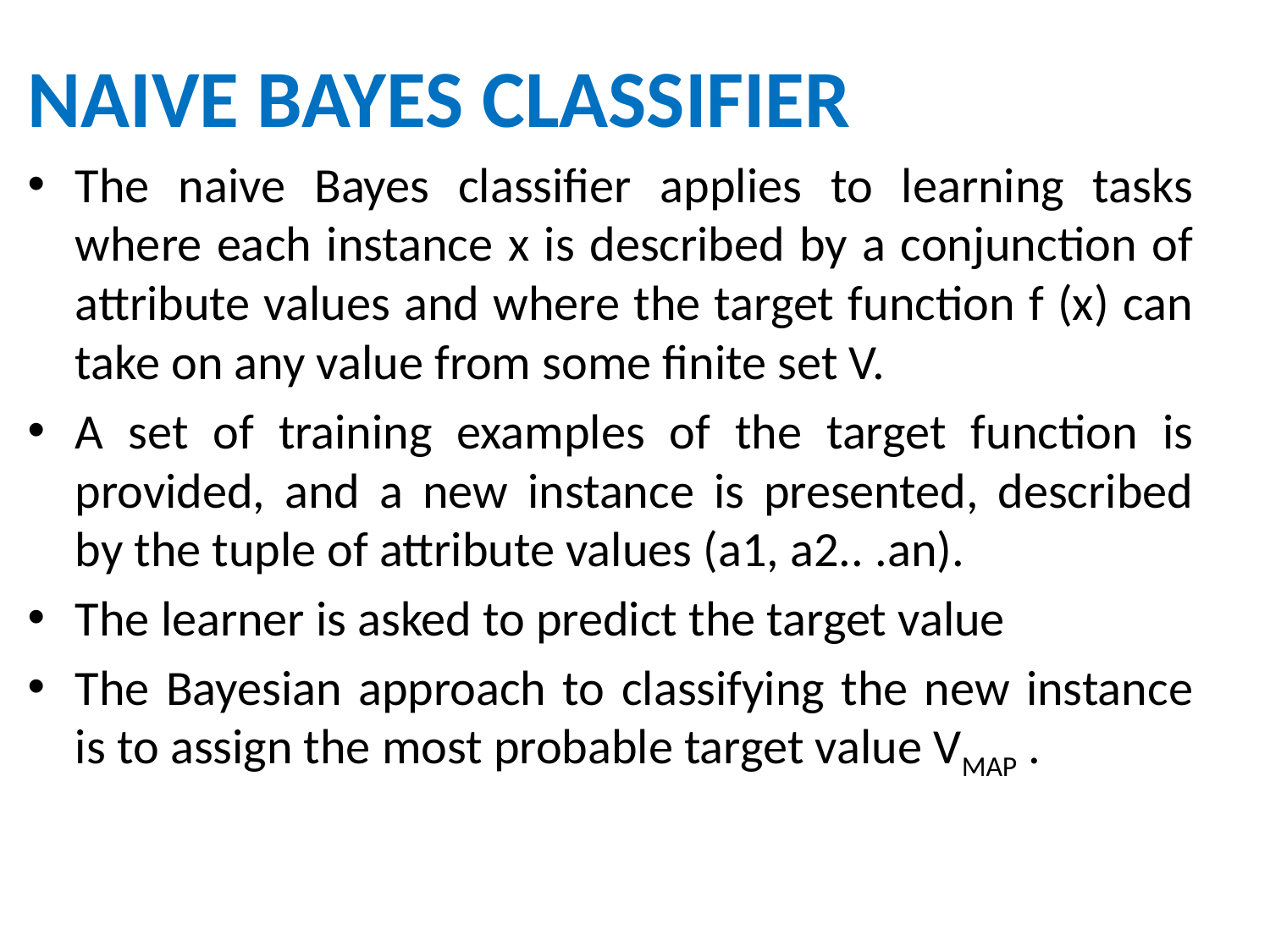

NAIVE BAYES CLASSIFIER
The naive Bayes classifier applies to learning tasks where each instance x is described by a conjunction of attribute values and where the target function f (x) can take on any value from some finite set V.
A set of training examples of the target function is provided, and a new instance is presented, described by the tuple of attribute values (a1, a2.. .an).
The learner is asked to predict the target value
The Bayesian approach to classifying the new instance is to assign the most probable target value VMAP .